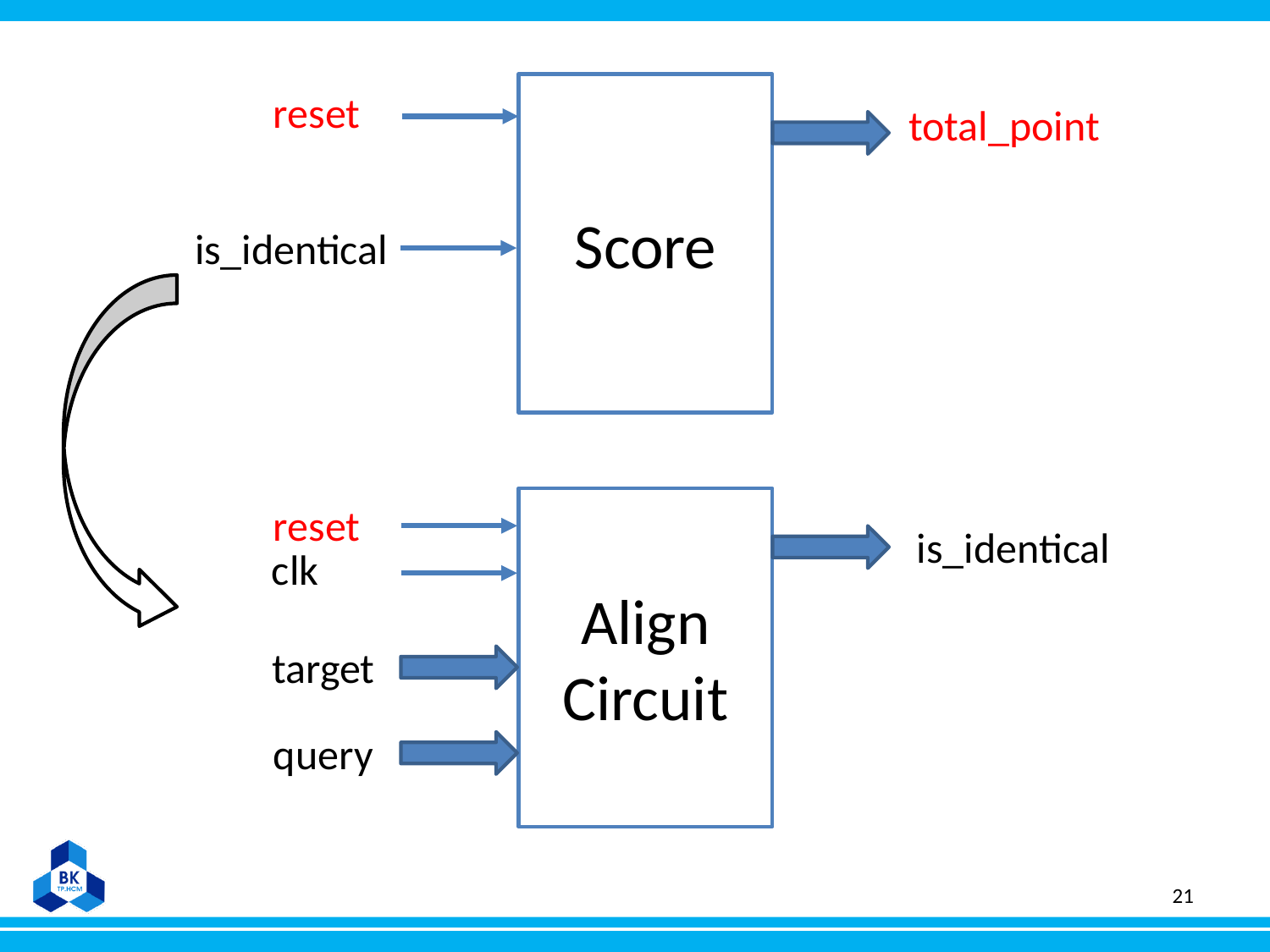

Score
reset
total_point

is_identical

Align Circuit
reset
is_identical

clk
target

query

21